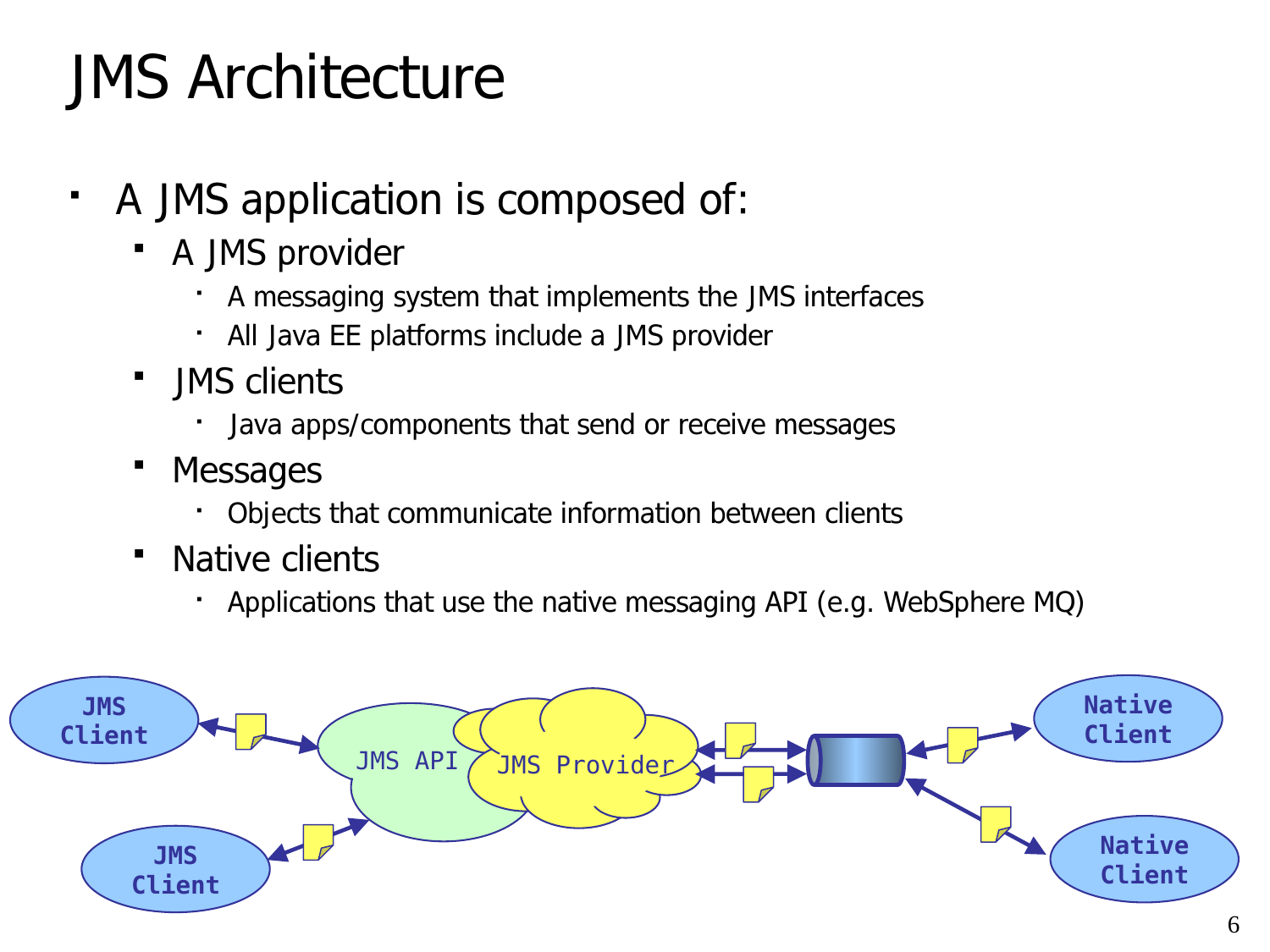

# JMS Architecture
A JMS application is composed of:
A JMS provider
A messaging system that implements the JMS interfaces
All Java EE platforms include a JMS provider
JMS clients
Java apps/components that send or receive messages
Messages
Objects that communicate information between clients
Native clients
Applications that use the native messaging API (e.g. WebSphere MQ)
Native
Client
JMS
Client

JMS Provider

JMS API

Native
Client

JMS
Client
6